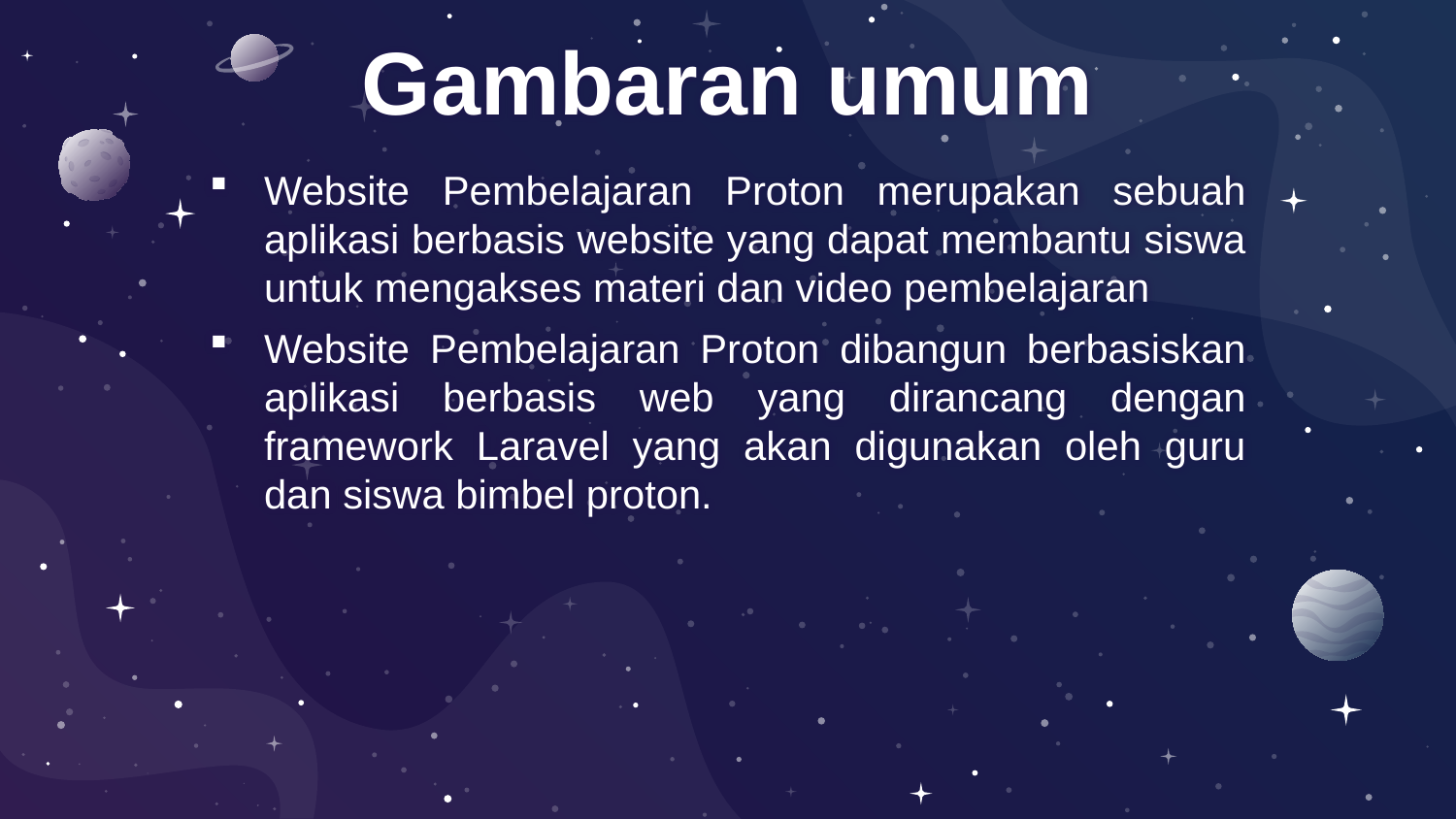

# Gambaran umum
Website Pembelajaran Proton merupakan sebuah aplikasi berbasis website yang dapat membantu siswa untuk mengakses materi dan video pembelajaran
Website Pembelajaran Proton dibangun berbasiskan aplikasi berbasis web yang dirancang dengan framework Laravel yang akan digunakan oleh guru dan siswa bimbel proton.